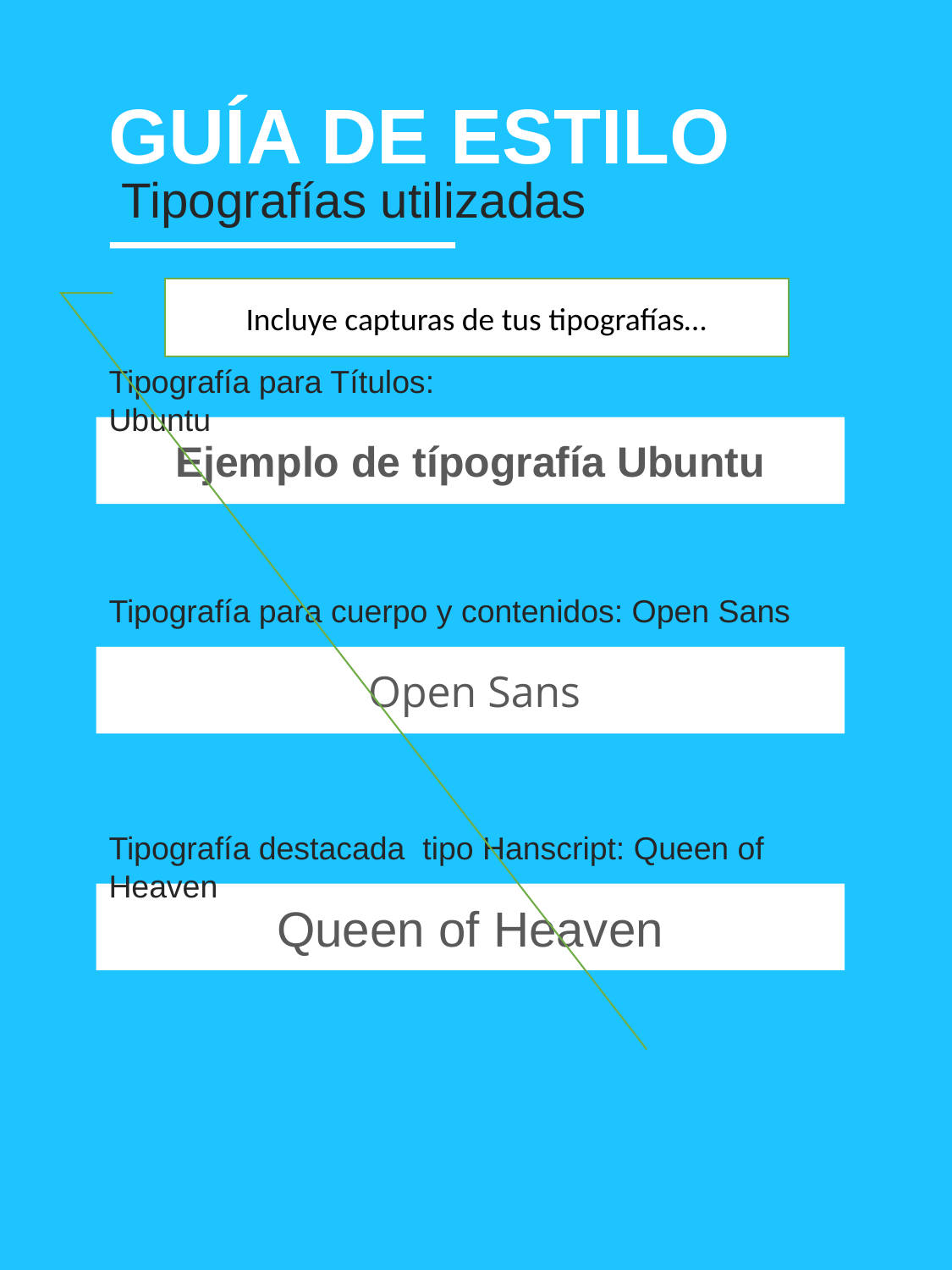

GUÍA DE ESTILO
Tipografías utilizadas

Incluye capturas de tus tipografías…
Tipografía para Títulos: Ubuntu
Ejemplo de típografía Ubuntu
Tipografía para cuerpo y contenidos: Open Sans
 Open Sans
Tipografía destacada  tipo Hanscript: Queen of Heaven
Queen of Heaven